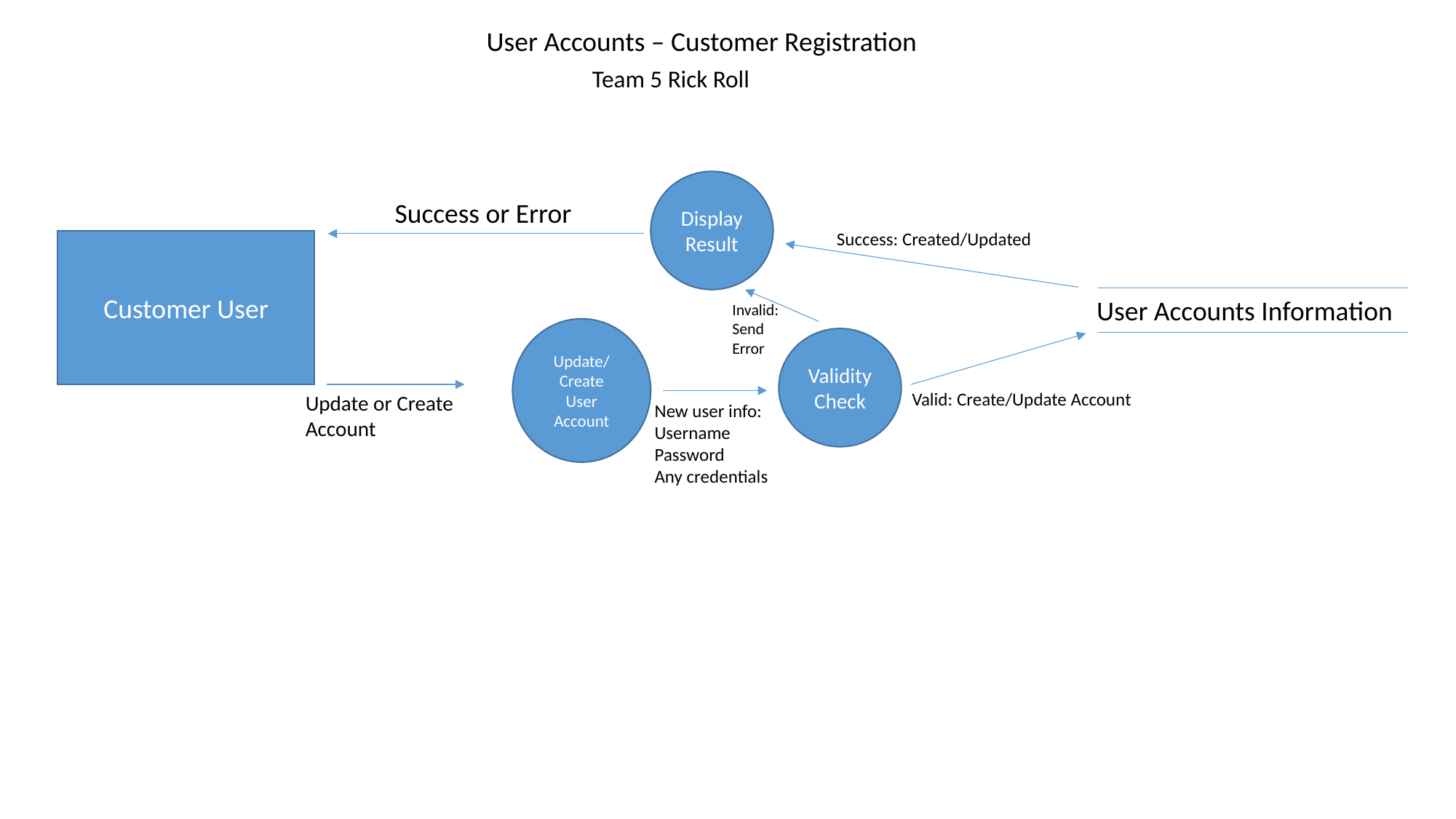

User Accounts – Customer Registration
Team 5 Rick Roll
Display Result
Success or Error
Success: Created/Updated
Customer User
User Accounts Information
Invalid:
Send Error
Update/ Create User Account
Validity Check
Valid: Create/Update Account
Update or Create
Account
New user info:
Username
Password
Any credentials